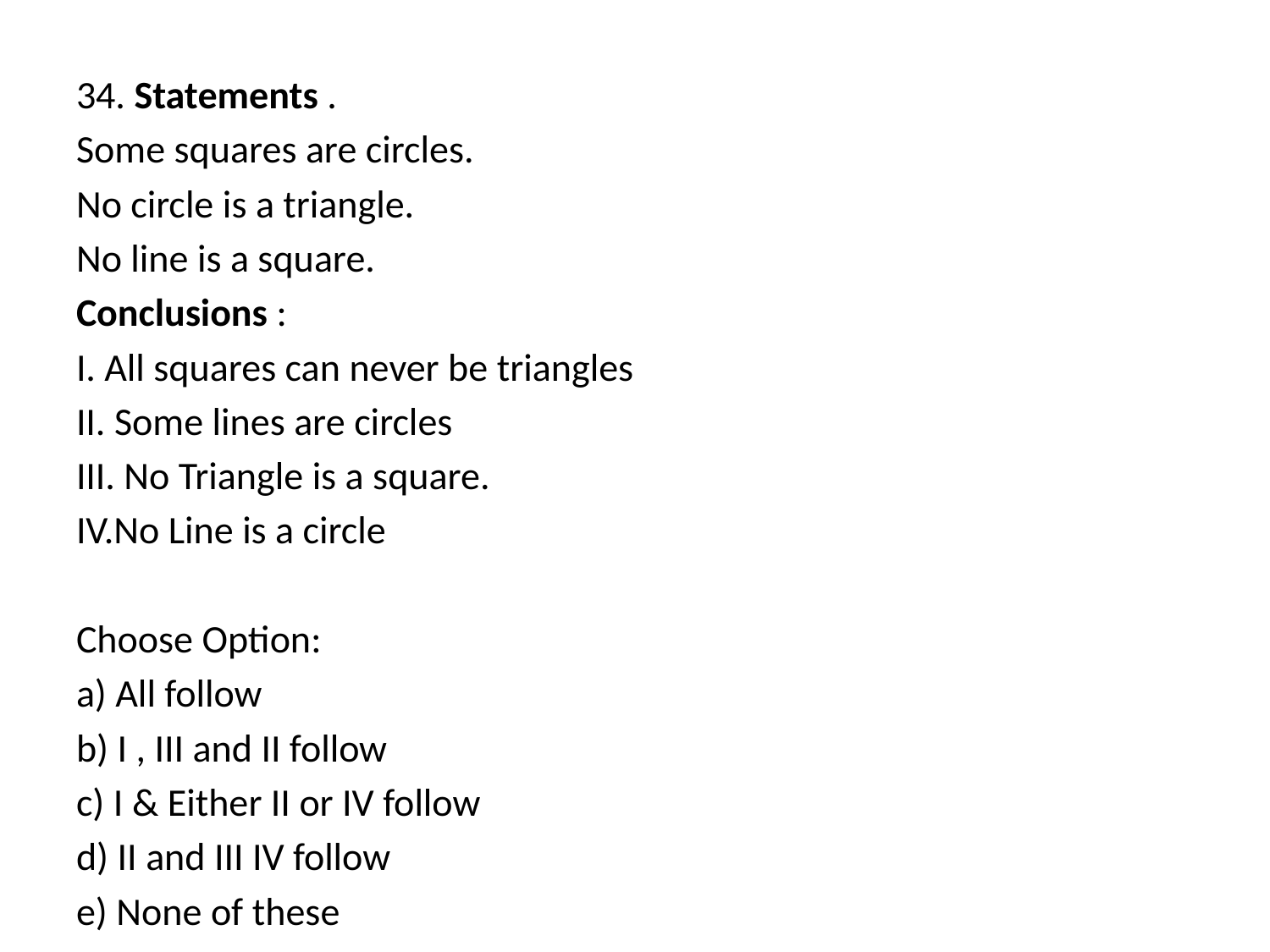

34. Statements .
Some squares are circles.
No circle is a triangle.
No line is a square.
Conclusions :
I. All squares can never be triangles
II. Some lines are circles
III. No Triangle is a square.
IV.No Line is a circle

Choose Option:
a) All follow
b) I , III and II follow
c) I & Either II or IV follow
d) II and III IV follow
e) None of these